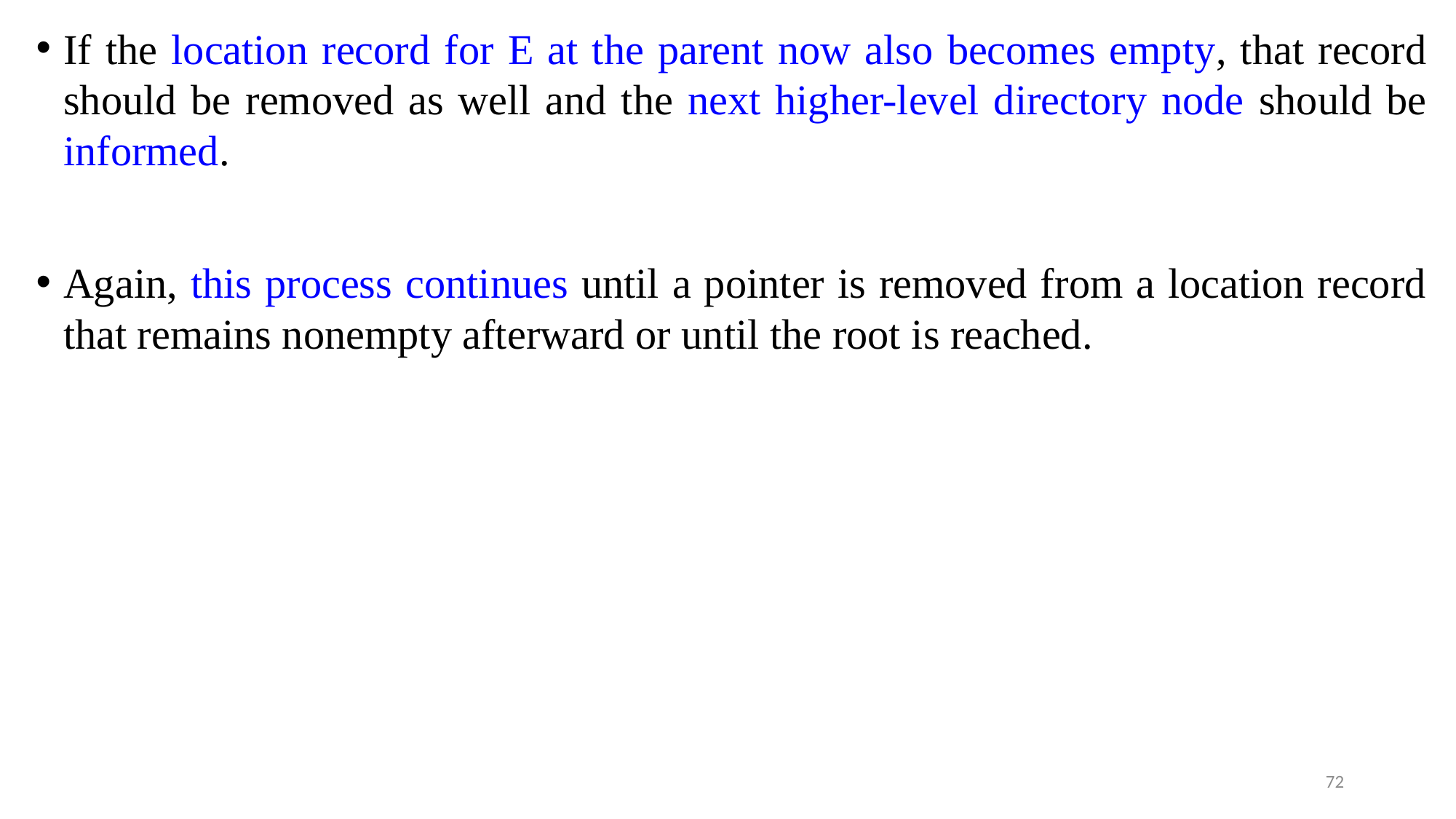

If the location record for E at the parent now also becomes empty, that record should be removed as well and the next higher-level directory node should be informed.

Again, this process continues until a pointer is removed from a location record that remains nonempty afterward or until the root is reached.
72